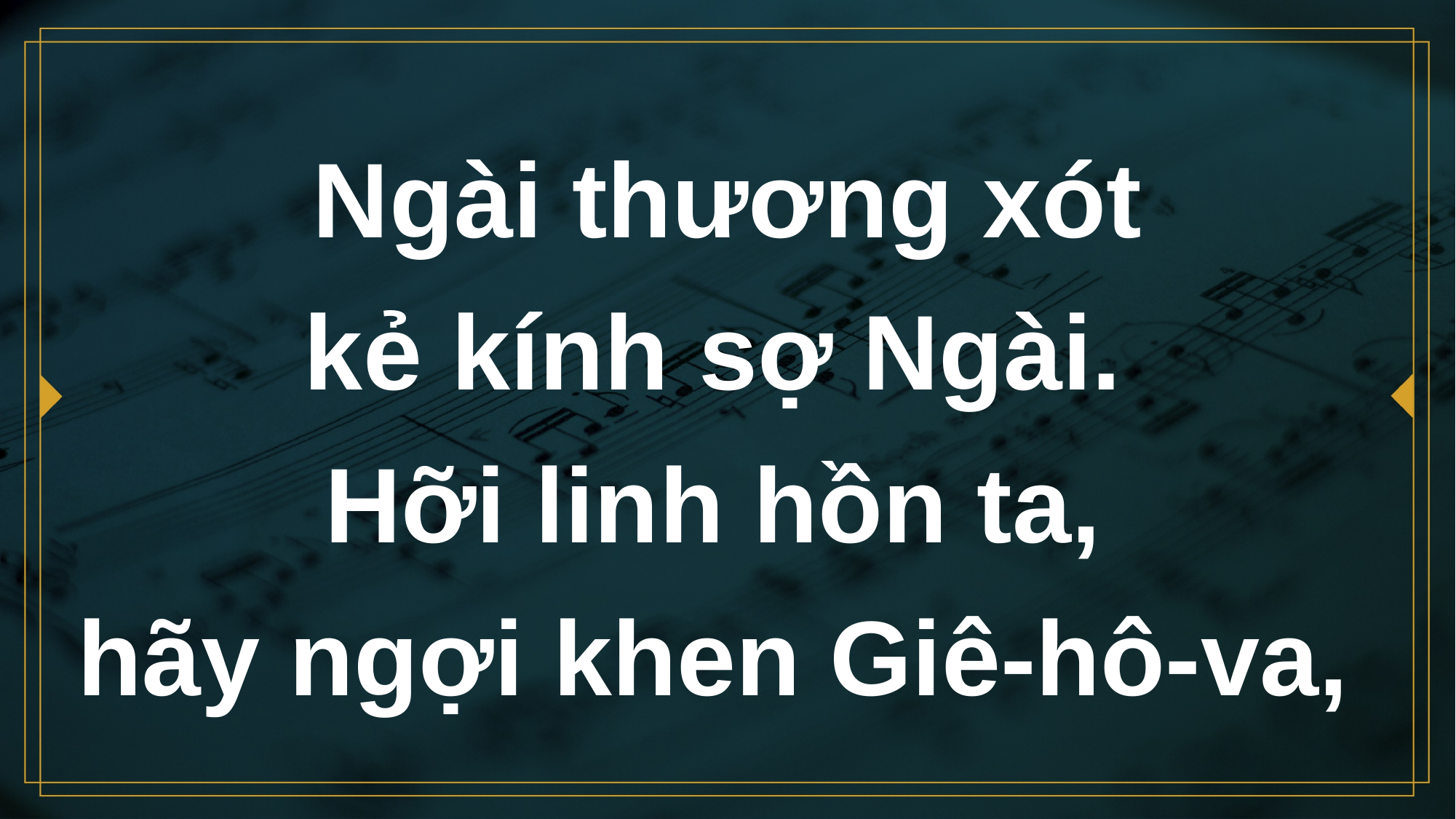

# Ngài thương xót kẻ kính sợ Ngài. Hỡi linh hồn ta, hãy ngợi khen Giê-hô-va,